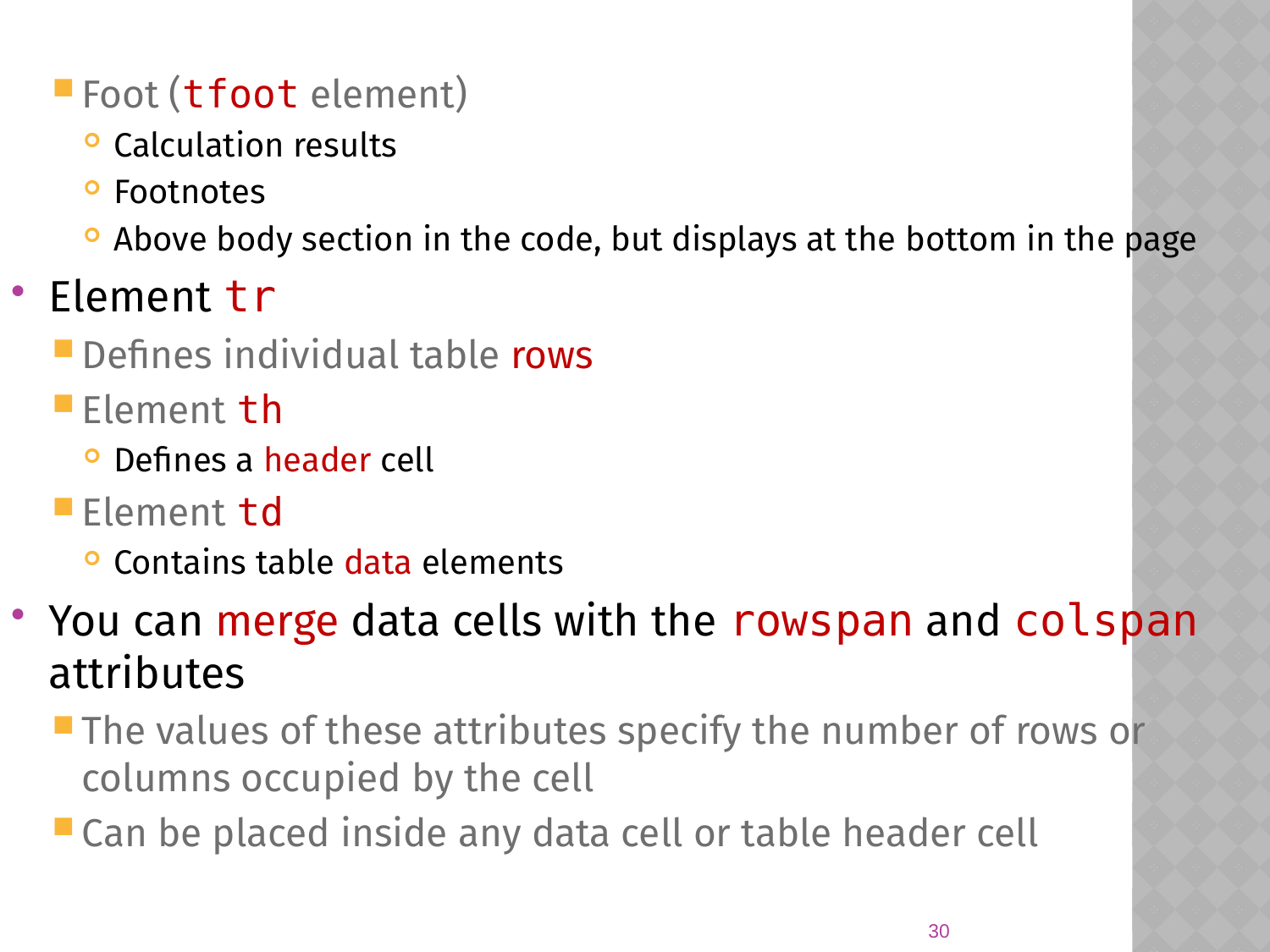

Foot (tfoot element)
Calculation results
Footnotes
Above body section in the code, but displays at the bottom in the page
Element tr
Defines individual table rows
Element th
Defines a header cell
Element td
Contains table data elements
You can merge data cells with the rowspan and colspan attributes
The values of these attributes specify the number of rows or columns occupied by the cell
Can be placed inside any data cell or table header cell

30